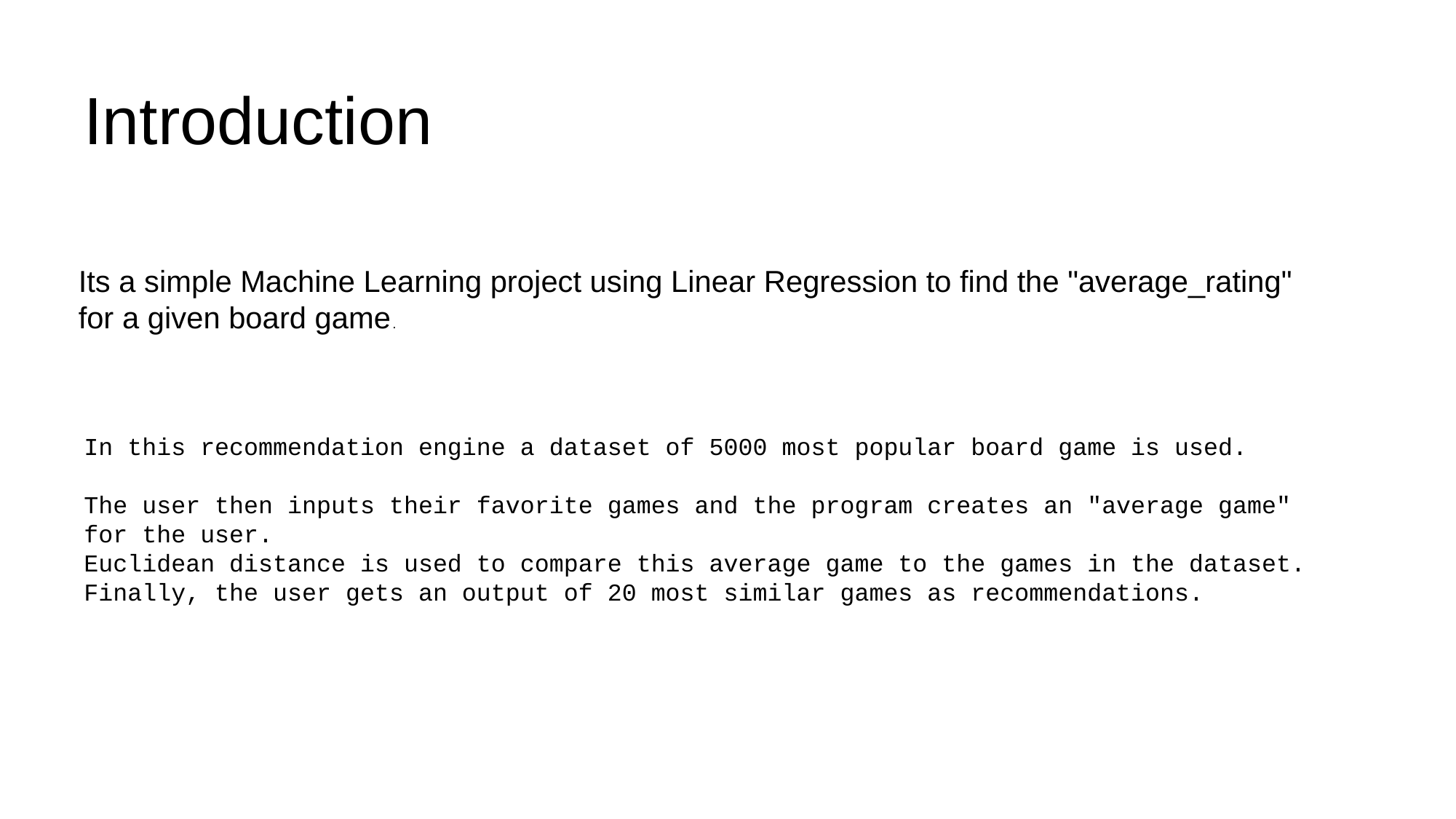

# Introduction
Its a simple Machine Learning project using Linear Regression to find the "average_rating"
for a given board game.

In this recommendation engine a dataset of 5000 most popular board game is used.
The user then inputs their favorite games and the program creates an "average game"
for the user.
Euclidean distance is used to compare this average game to the games in the dataset.
Finally, the user gets an output of 20 most similar games as recommendations.